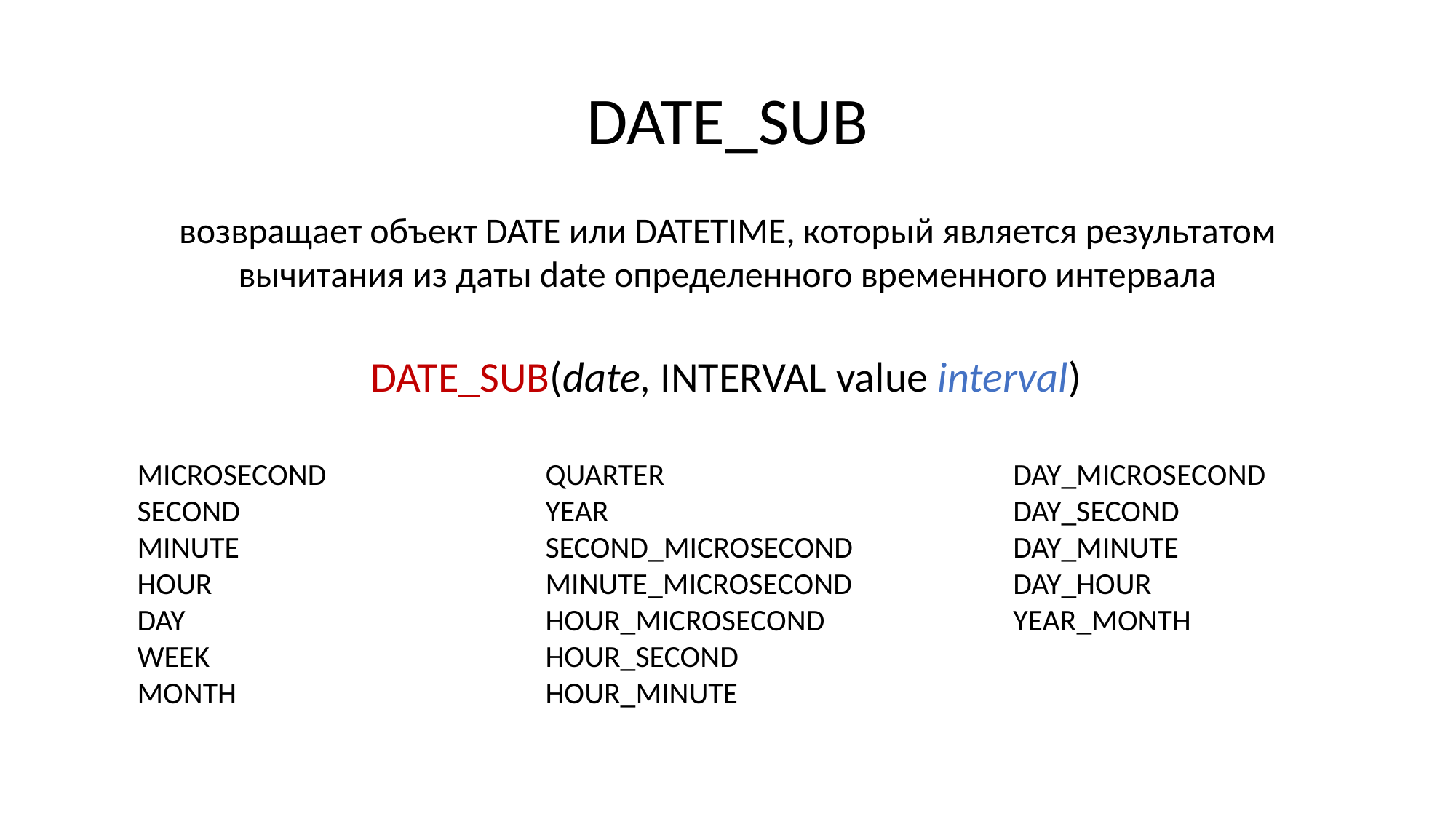

# DATE_SUB
возвращает объект DATE или DATETIME, который является результатом вычитания из даты date определенного временного интервала
DATE_SUB(date, INTERVAL value interval)
QUARTER
YEAR
SECOND_MICROSECOND
MINUTE_MICROSECOND
HOUR_MICROSECOND
HOUR_SECOND
HOUR_MINUTE
MICROSECOND
SECOND
MINUTE
HOUR
DAY
WEEK
MONTH
DAY_MICROSECOND
DAY_SECOND
DAY_MINUTE
DAY_HOUR
YEAR_MONTH